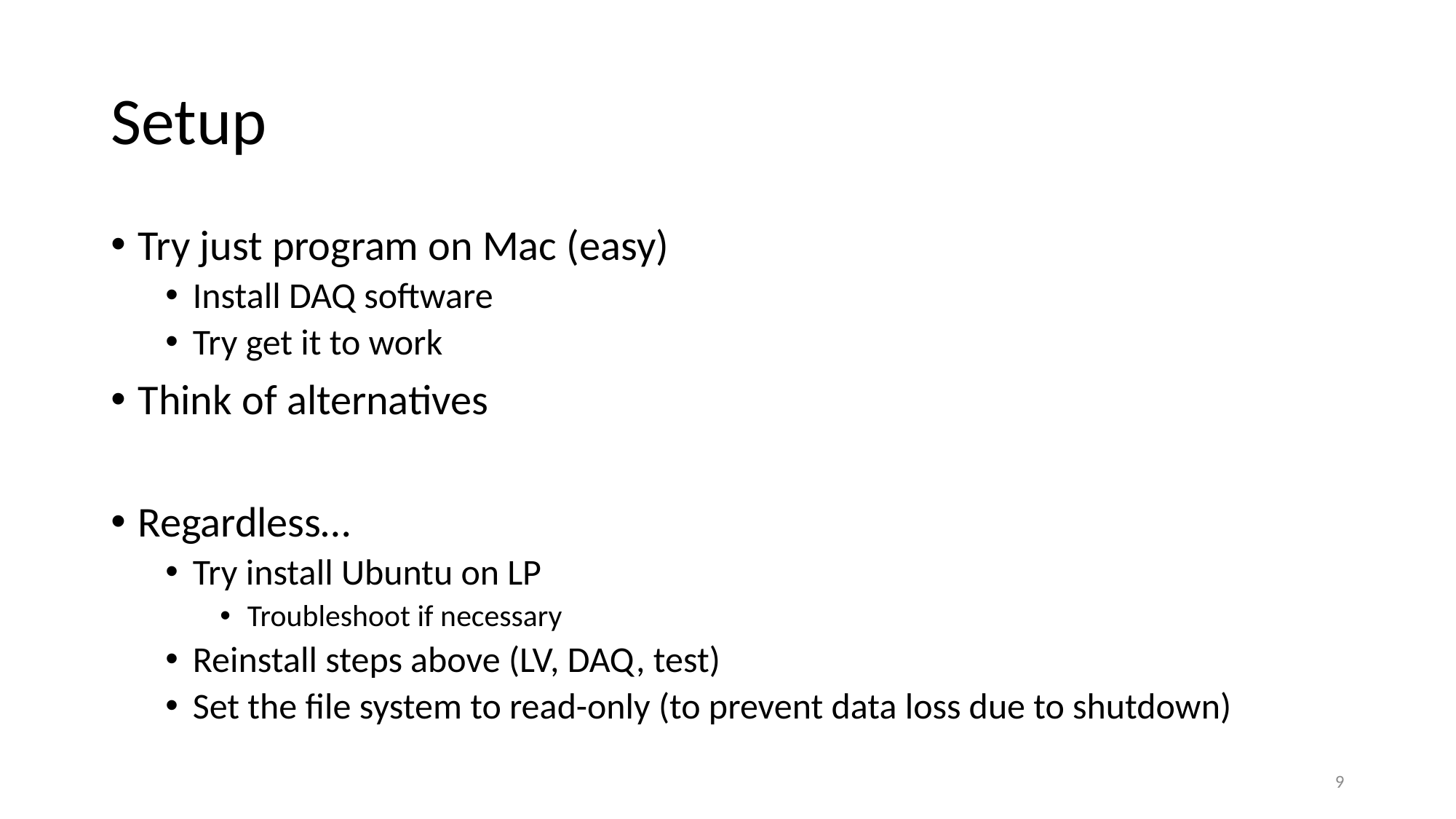

# Setup
Try just program on Mac (easy)
Install DAQ software
Try get it to work
Think of alternatives

Regardless…
Try install Ubuntu on LP
Troubleshoot if necessary
Reinstall steps above (LV, DAQ, test)
Set the file system to read-only (to prevent data loss due to shutdown)

9